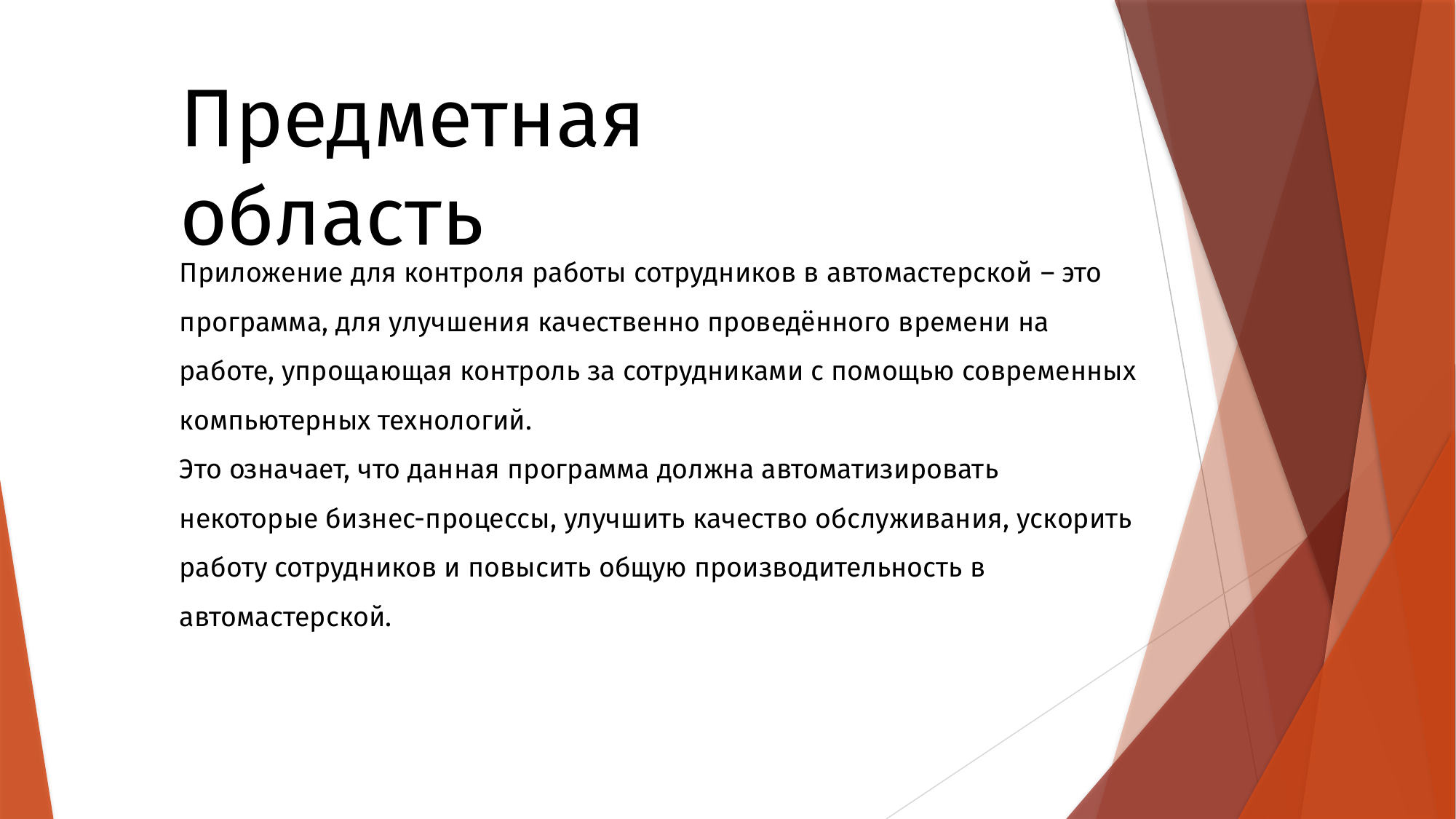

# Предметная область
Приложение для контроля работы сотрудников в автомастерской – это программа, для улучшения качественно проведённого времени на работе, упрощающая контроль за сотрудниками с помощью современных компьютерных технологий.
Это означает, что данная программа должна автоматизировать некоторые бизнес-процессы, улучшить качество обслуживания, ускорить работу сотрудников и повысить общую производительность в автомастерской.